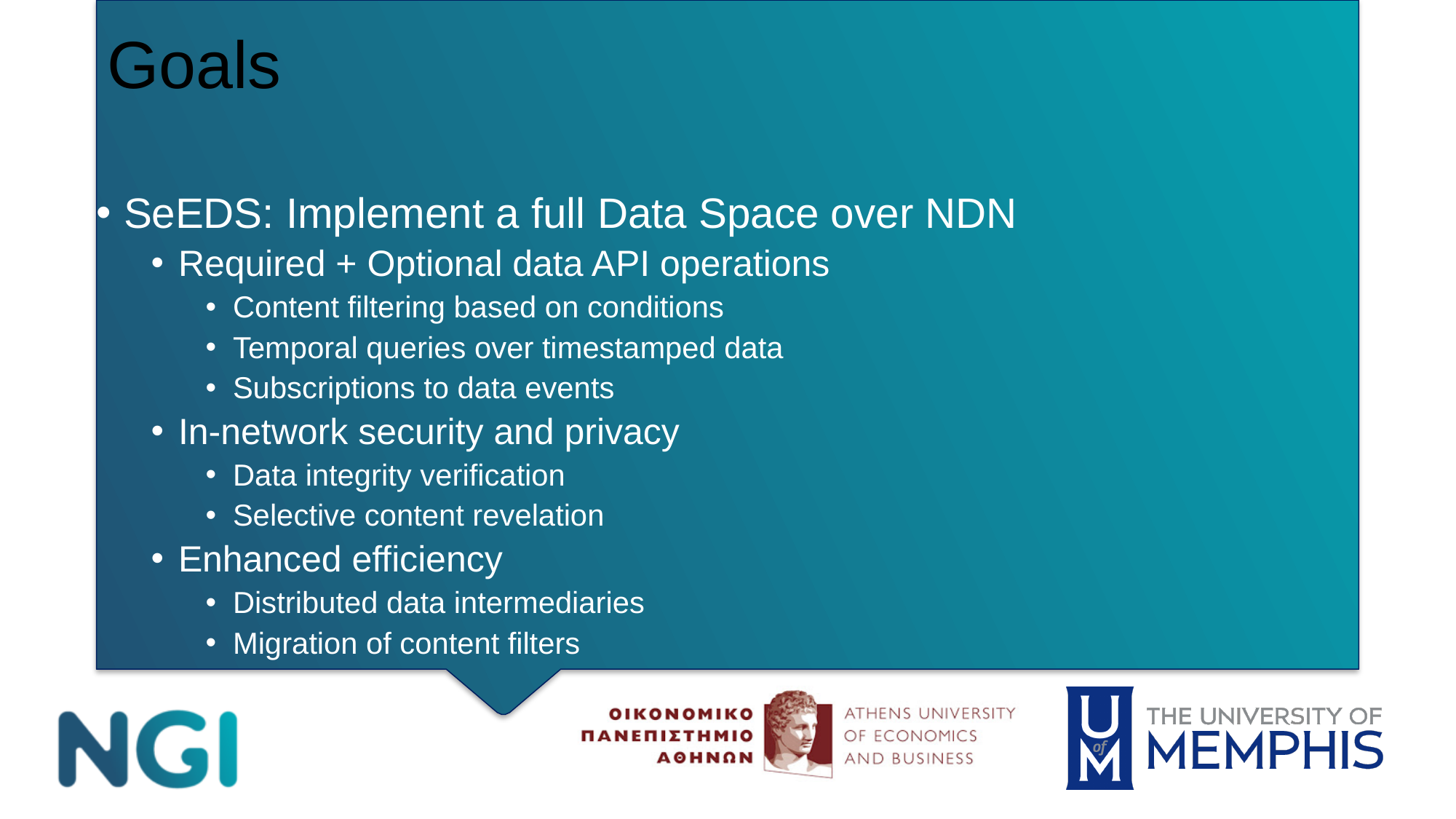

# Goals
SeEDS: Implement a full Data Space over NDN
Required + Optional data API operations
Content filtering based on conditions
Temporal queries over timestamped data
Subscriptions to data events
In-network security and privacy
Data integrity verification
Selective content revelation
Enhanced efficiency
Distributed data intermediaries
Migration of content filters